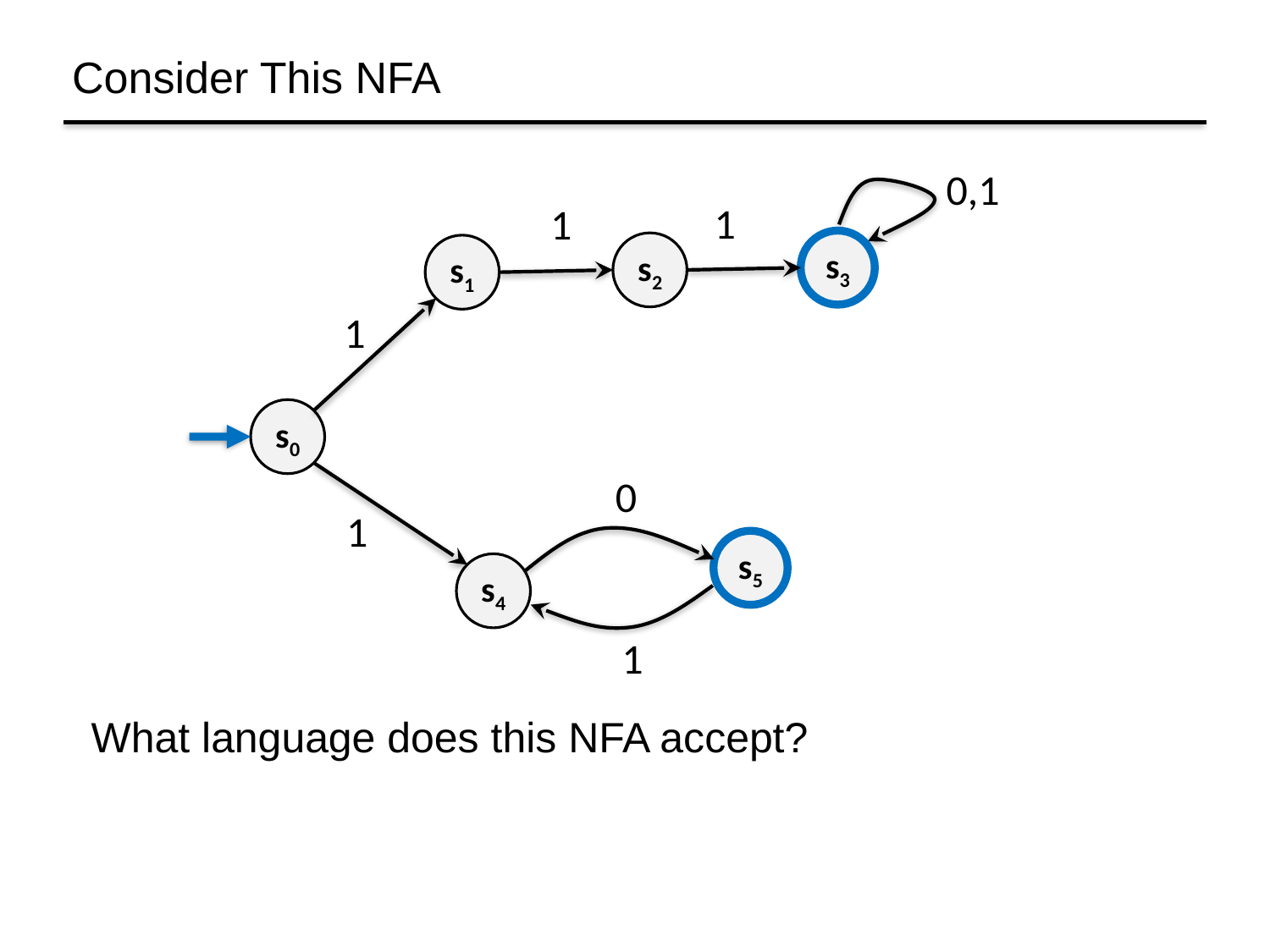

# Consider This NFA
0,1

1
1
s3
s2
s1
1
s0
0
1

s5
s4

1
What language does this NFA accept?